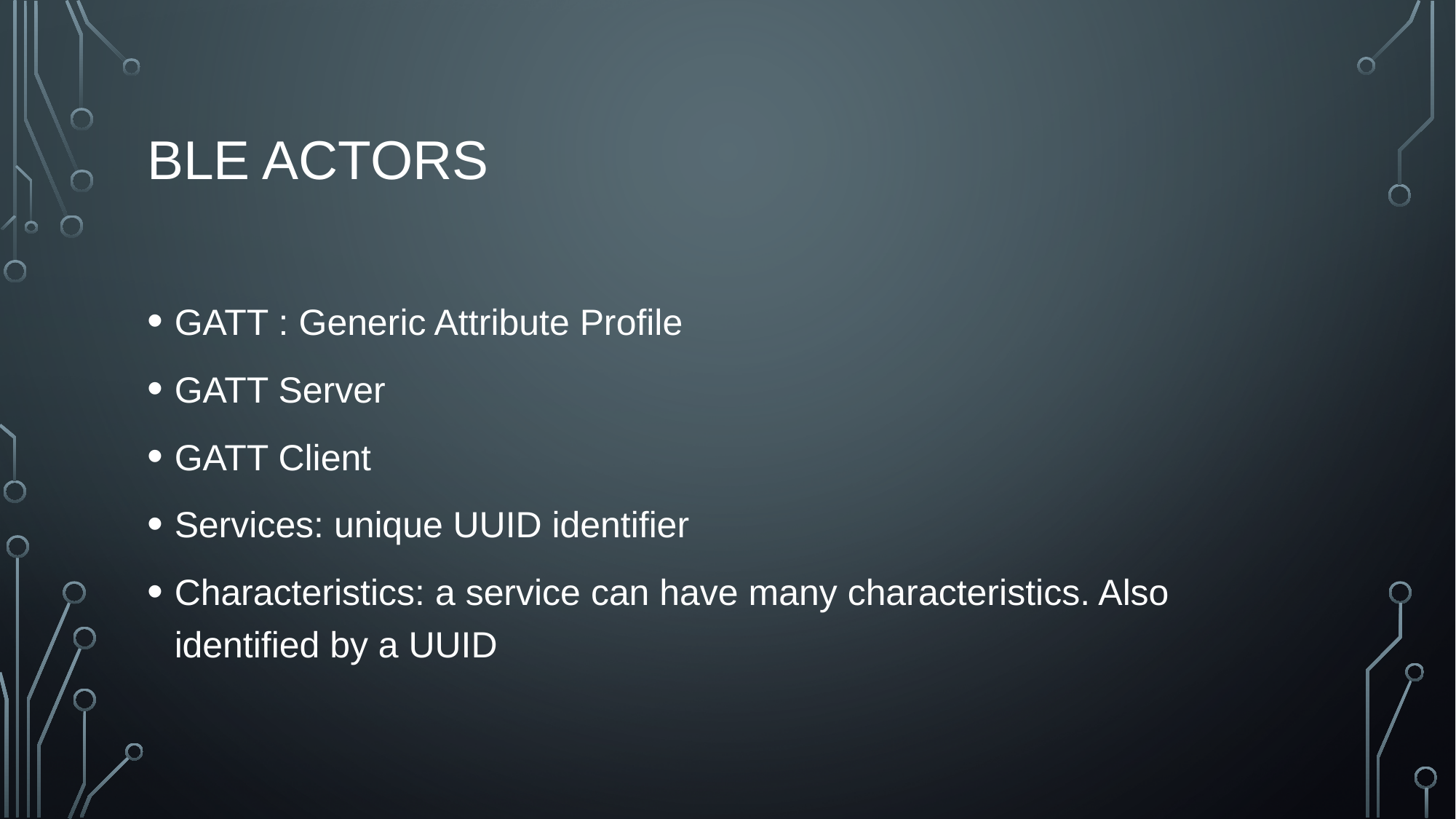

# BLE ACTORS
GATT : Generic Attribute Profile
GATT Server
GATT Client
Services: unique UUID identifier
Characteristics: a service can have many characteristics. Also identified by a UUID